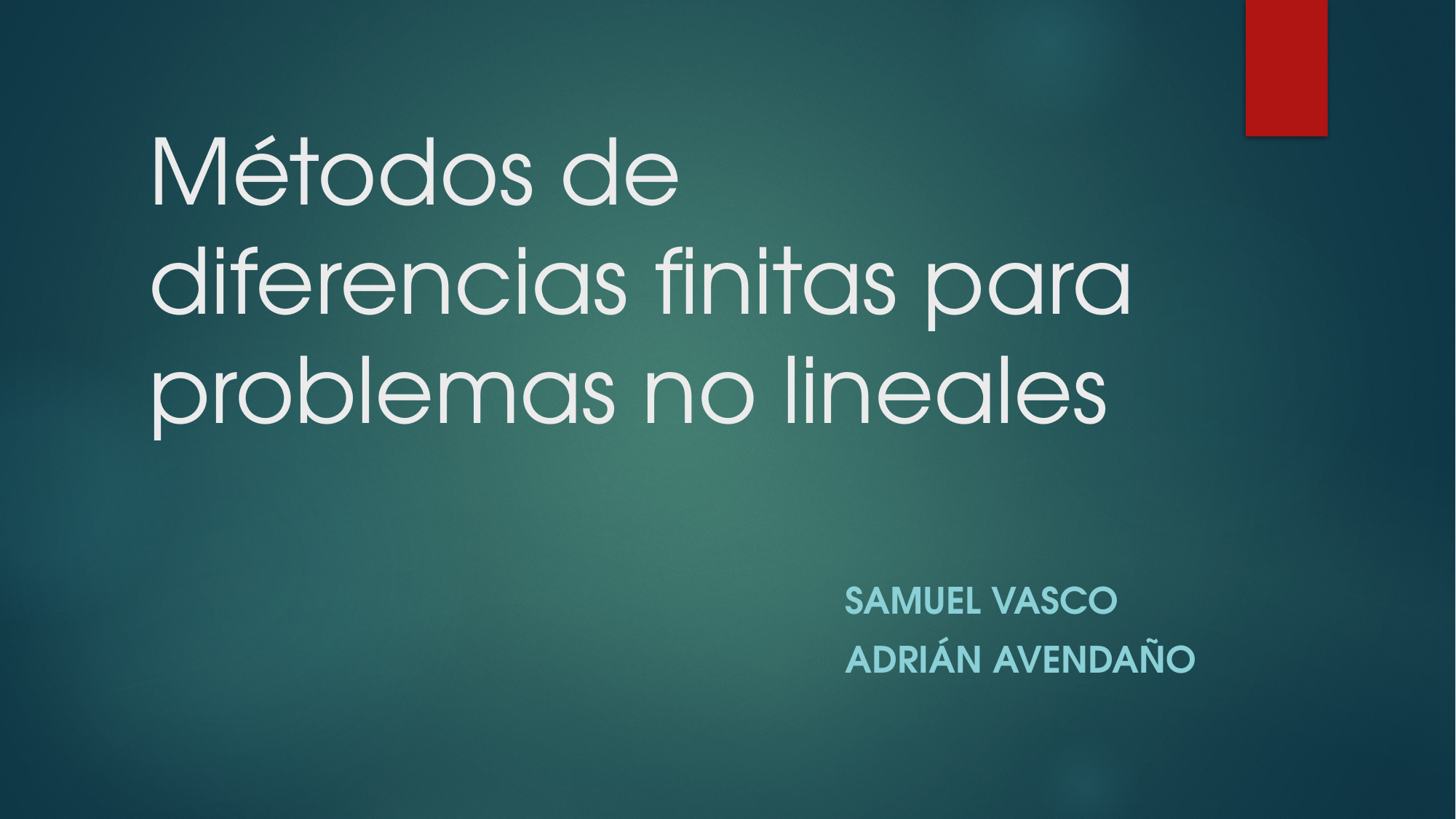

# Métodos de diferencias finitas para problemas no lineales
Samuel vasco
Adrián avendaño